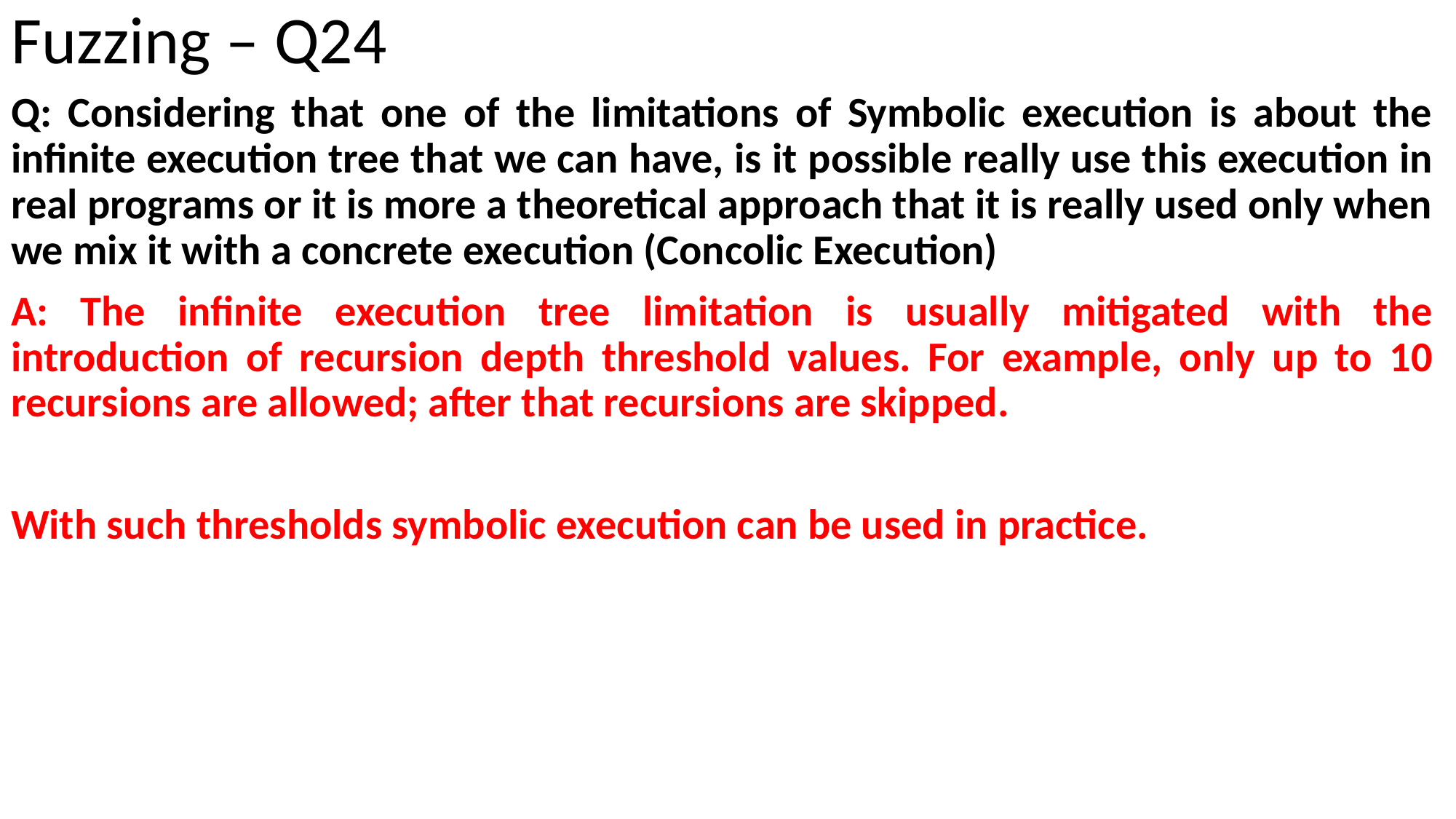

# Fuzzing – Q24
Q: Considering that one of the limitations of Symbolic execution is about the infinite execution tree that we can have, is it possible really use this execution in real programs or it is more a theoretical approach that it is really used only when we mix it with a concrete execution (Concolic Execution)
A: The infinite execution tree limitation is usually mitigated with the introduction of recursion depth threshold values. For example, only up to 10 recursions are allowed; after that recursions are skipped.

With such thresholds symbolic execution can be used in practice.